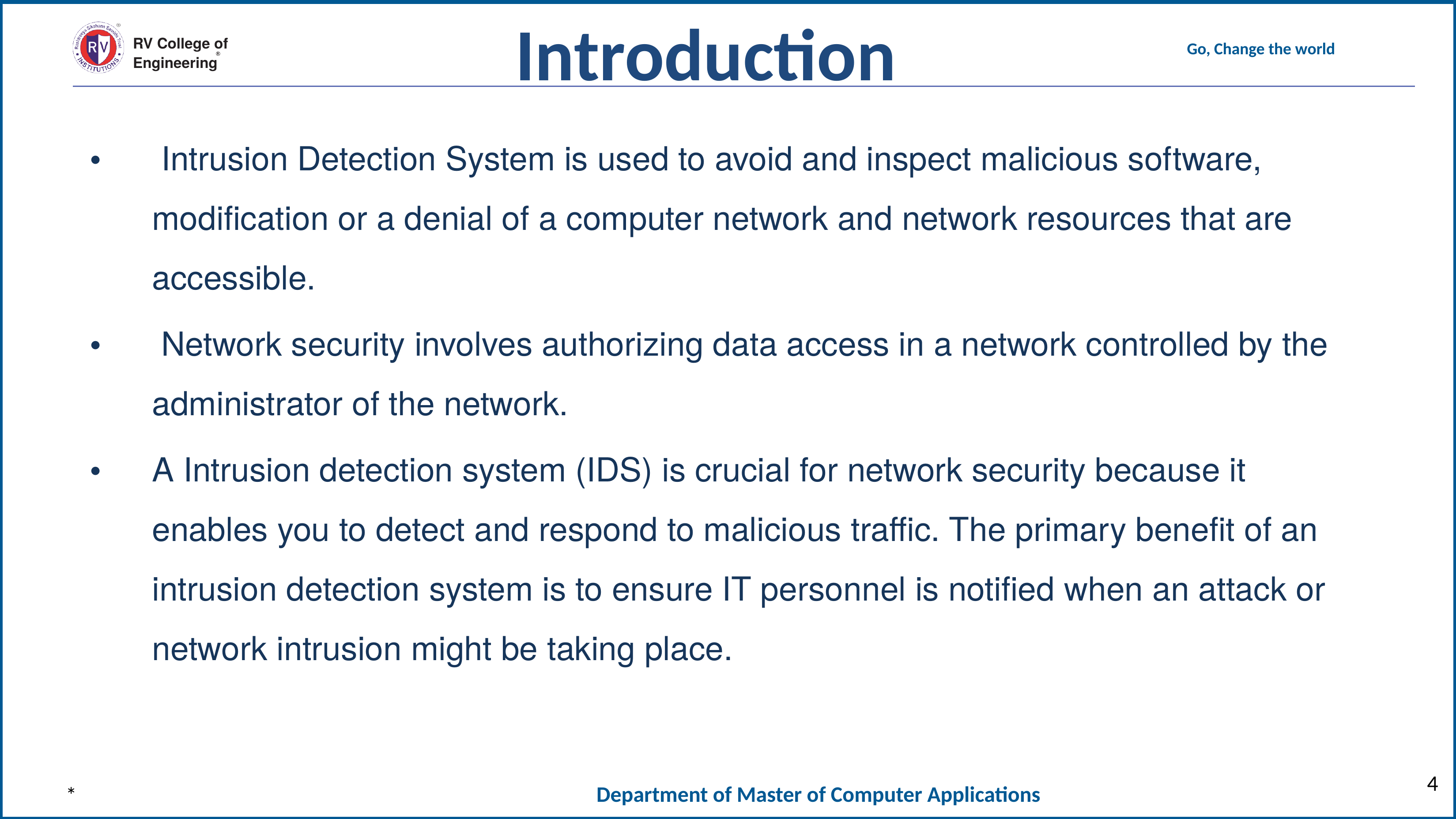

Introduction
 Intrusion Detection System is used to avoid and inspect malicious software, modification or a denial of a computer network and network resources that are accessible.
 Network security involves authorizing data access in a network controlled by the administrator of the network.
A Intrusion detection system (IDS) is crucial for network security because it enables you to detect and respond to malicious traffic. The primary benefit of an intrusion detection system is to ensure IT personnel is notified when an attack or network intrusion might be taking place.

4
*